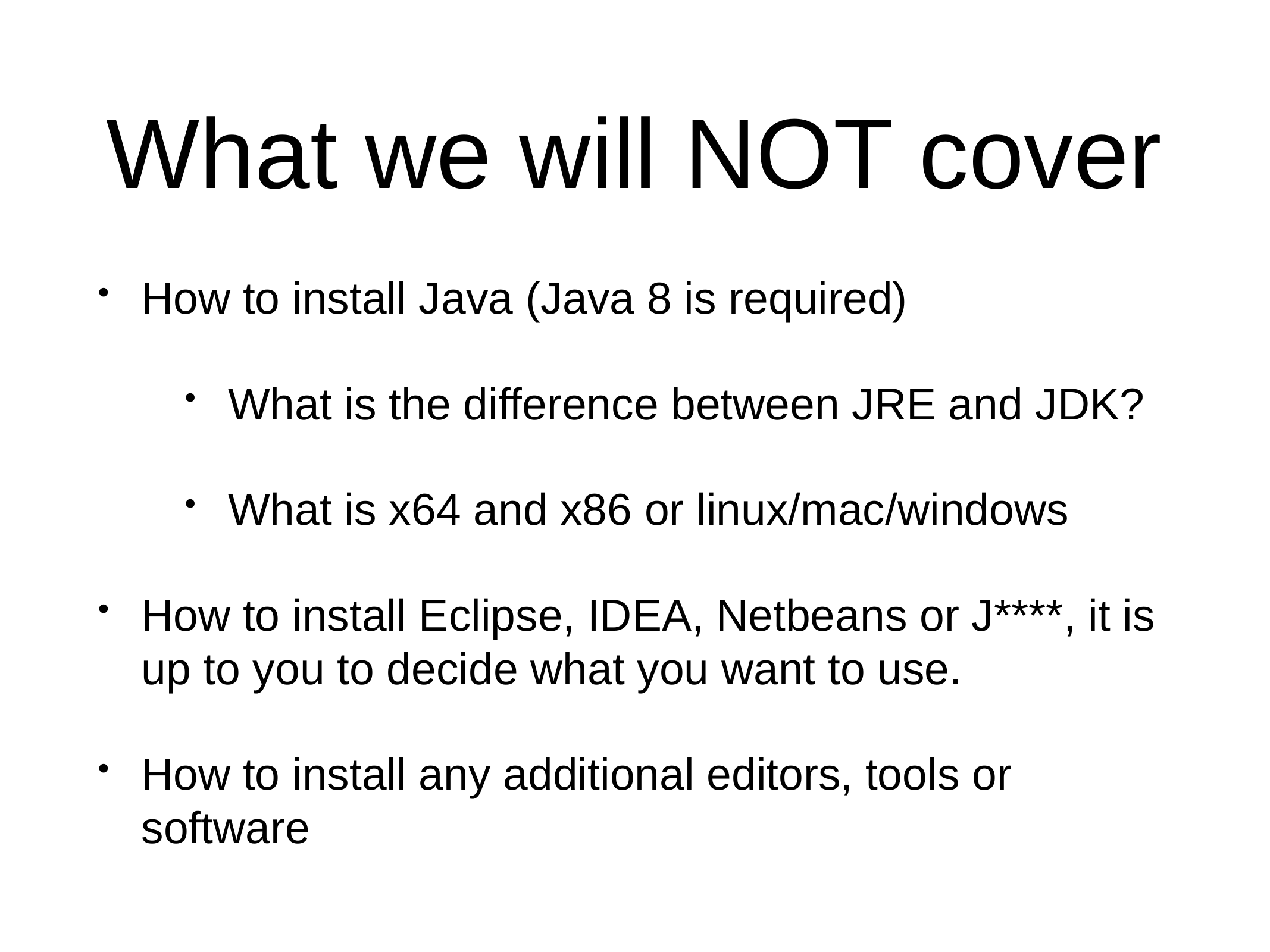

# What we will NOT cover
How to install Java (Java 8 is required)
What is the difference between JRE and JDK?
What is x64 and x86 or linux/mac/windows
How to install Eclipse, IDEA, Netbeans or J****, it is up to you to decide what you want to use.
How to install any additional editors, tools or software